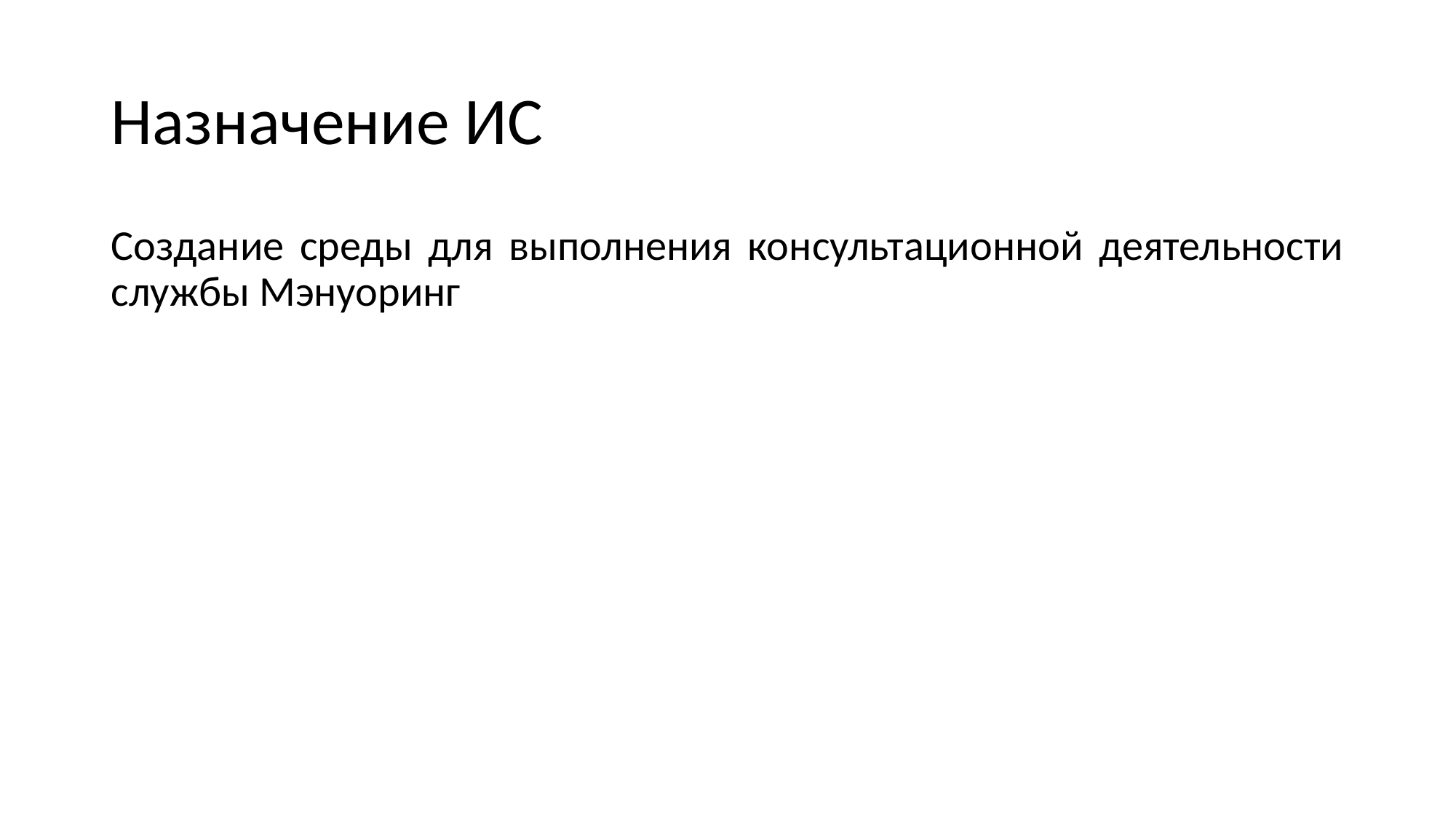

# Назначение ИС
Создание среды для выполнения консультационной деятельности службы Мэнуоринг